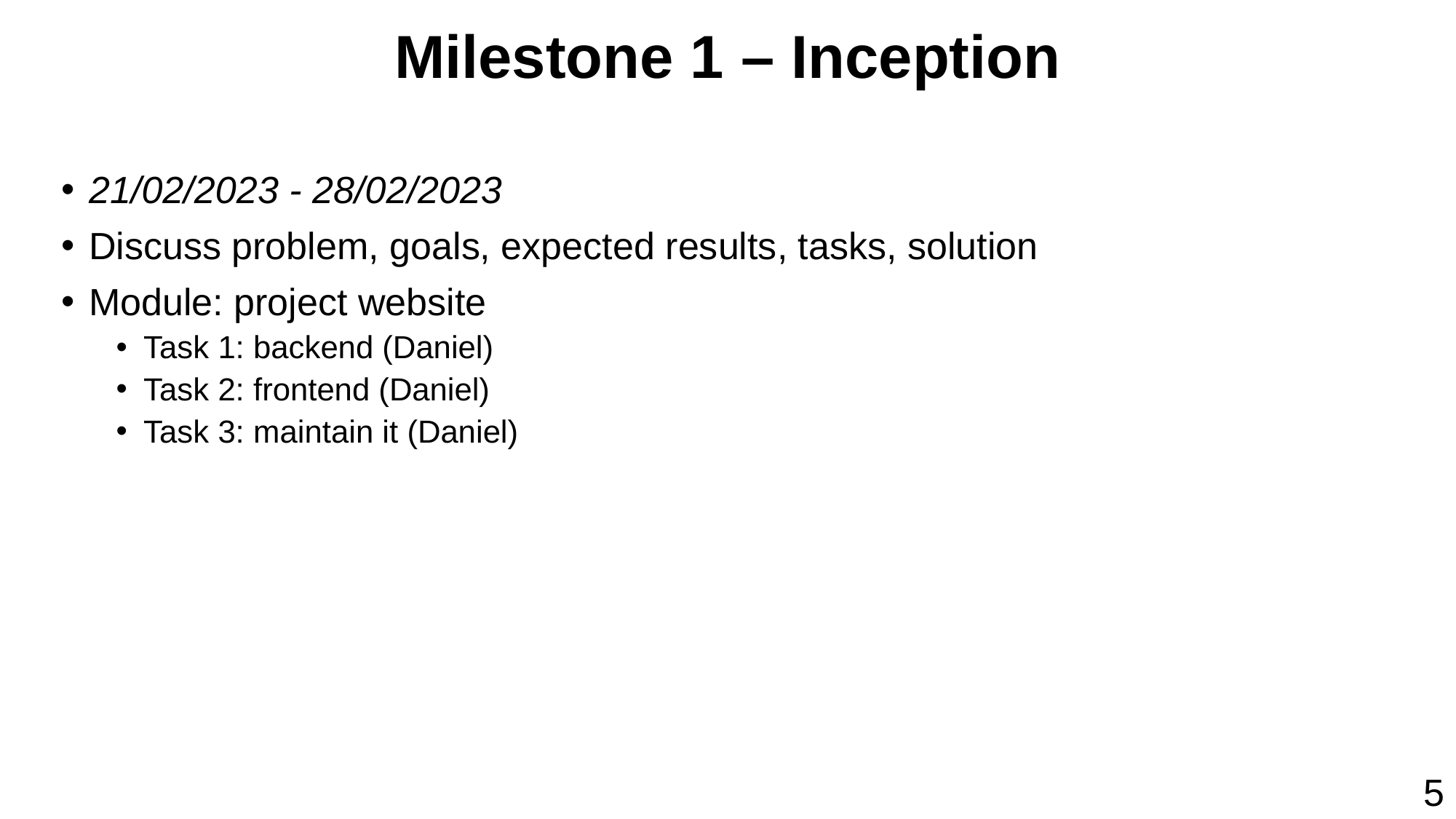

# Milestone 1 – Inception
21/02/2023 - 28/02/2023
Discuss problem, goals, expected results, tasks, solution
Module: project website
Task 1: backend (Daniel)
Task 2: frontend (Daniel)
Task 3: maintain it (Daniel)

5